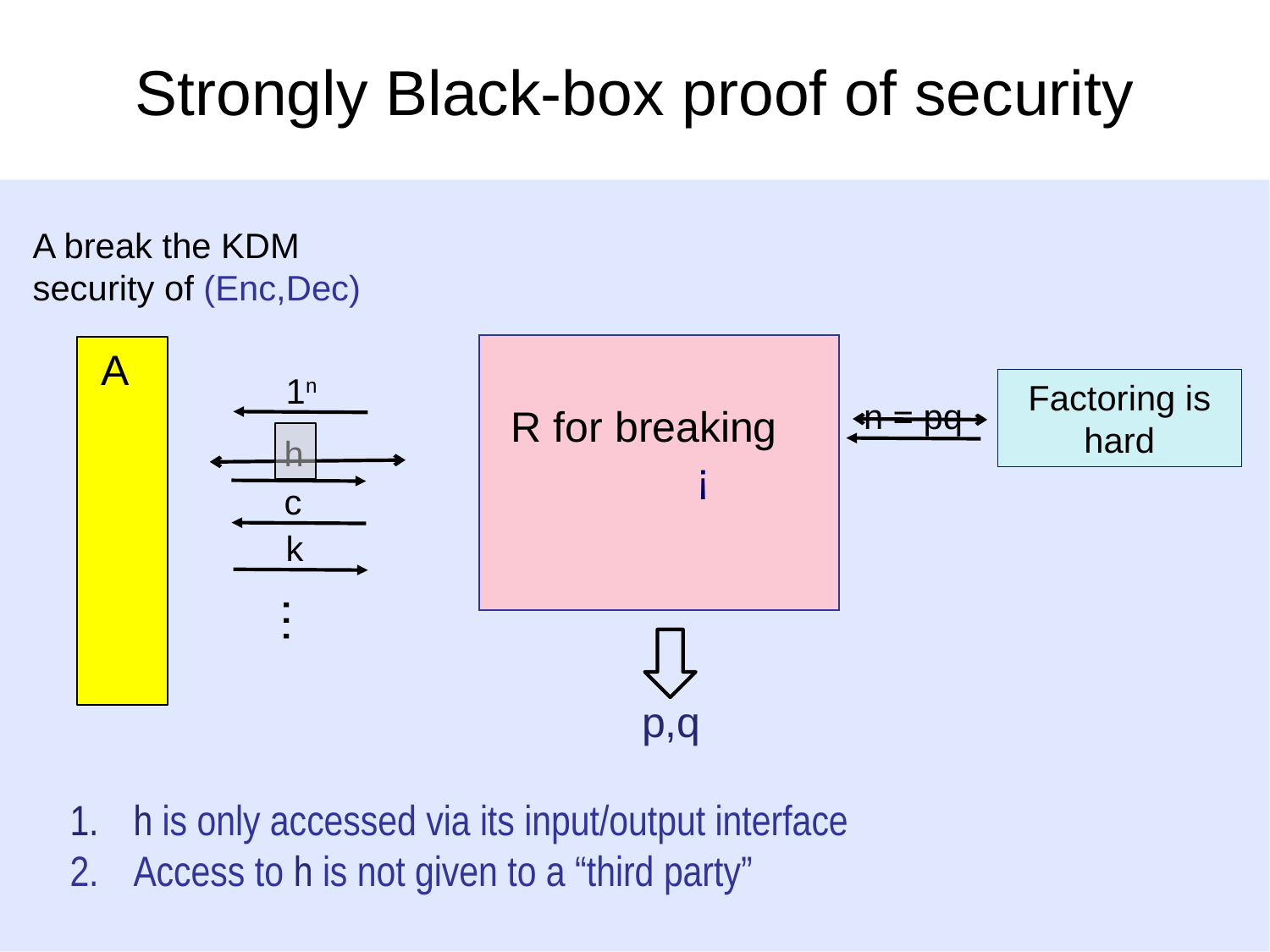

# Strongly Black-box proof of security
A break the KDM security of (Enc,Dec)

 A

1n
Factoring is hard
¡
n = pq
R for breaking           ¡

h
c
k
…

p,q
h is only accessed via its input/output interface
Access to h is not given to a “third party”